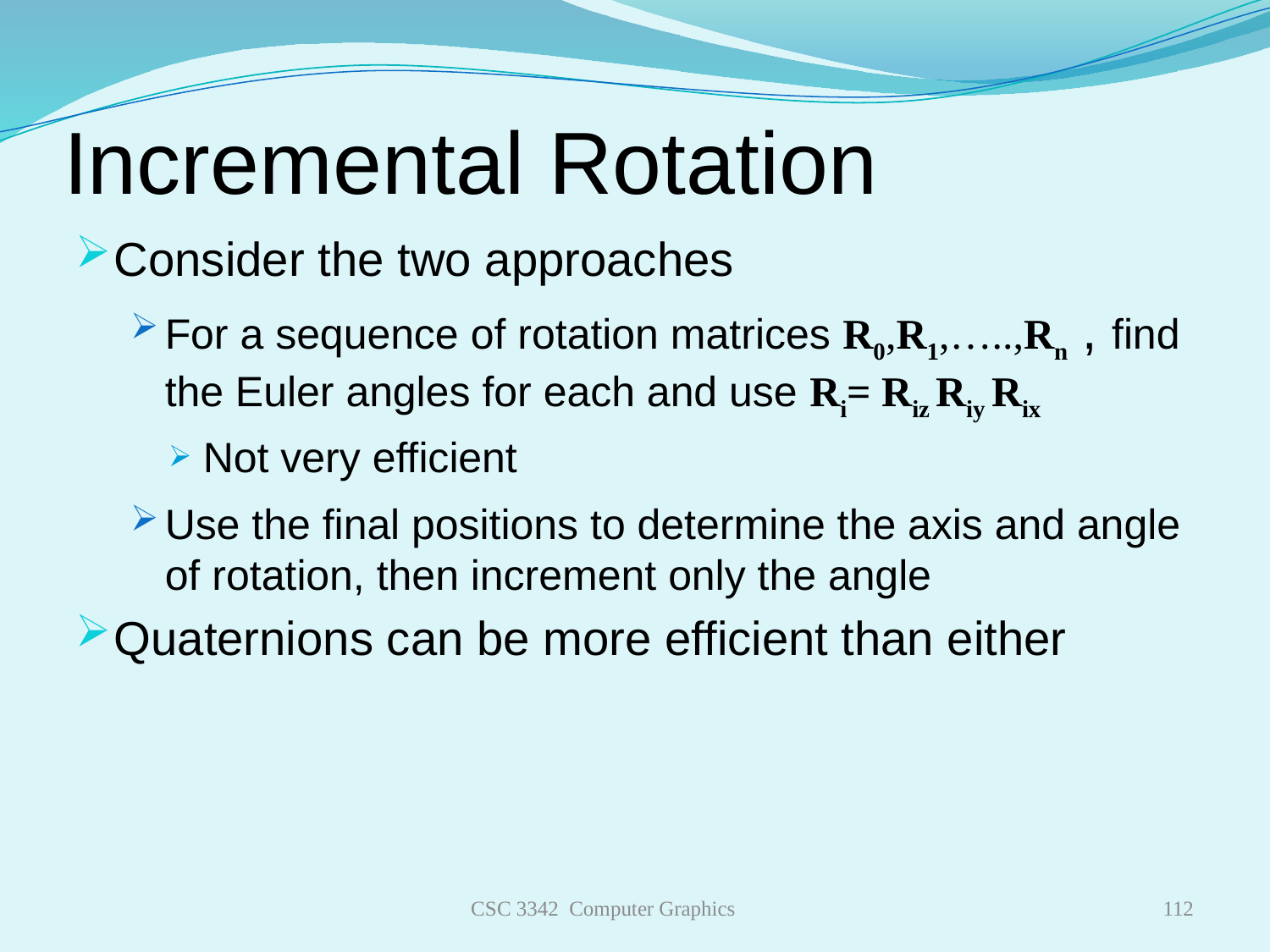

# Incremental Rotation
Consider the two approaches
For a sequence of rotation matrices R0,R1,…..,Rn , find the Euler angles for each and use Ri= Riz Riy Rix
Not very efficient
Use the final positions to determine the axis and angle of rotation, then increment only the angle
Quaternions can be more efficient than either
CSC 3342  Computer Graphics
112